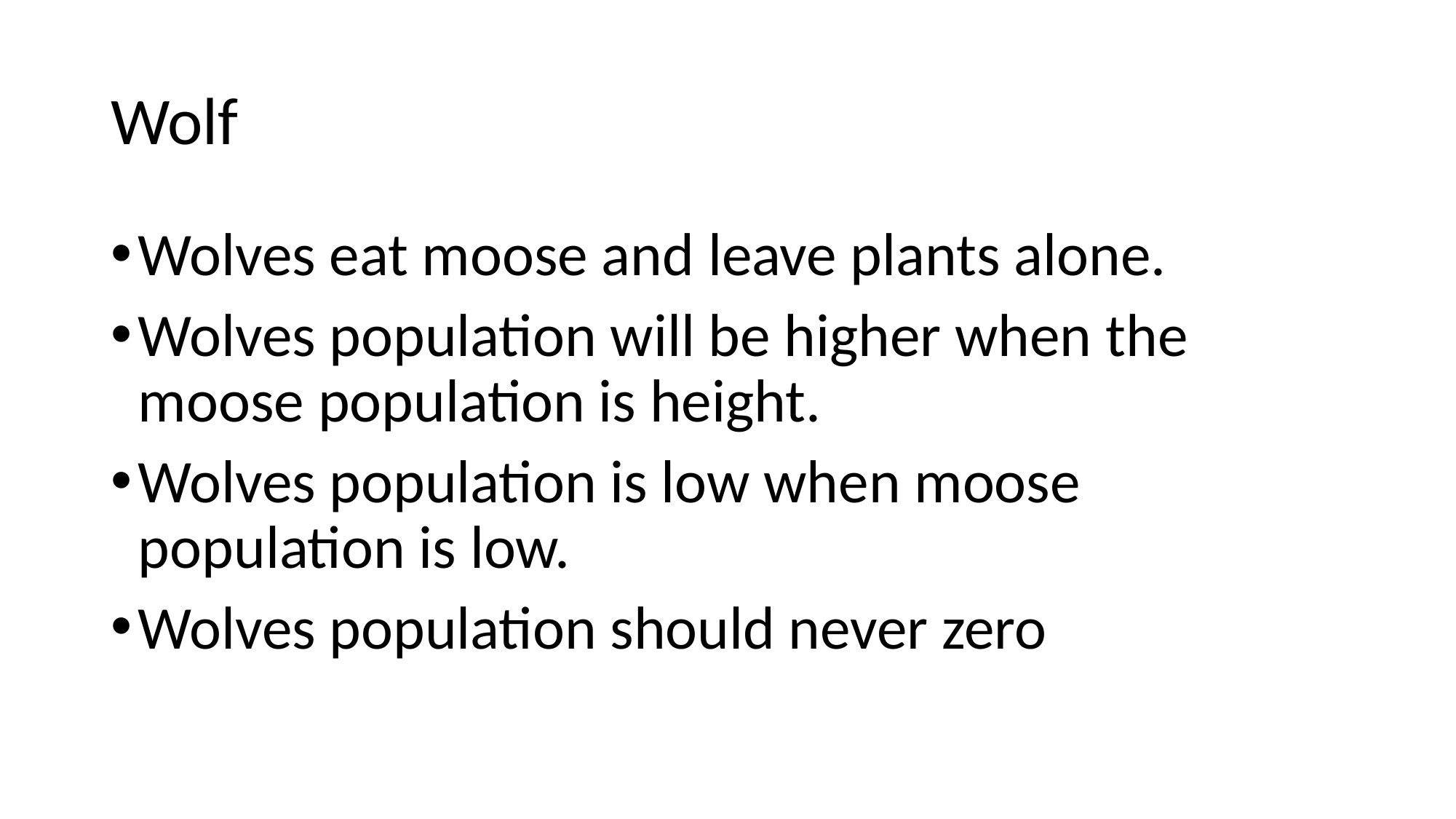

# Wolf
Wolves eat moose and leave plants alone.
Wolves population will be higher when the moose population is height.
Wolves population is low when moose population is low.
Wolves population should never zero